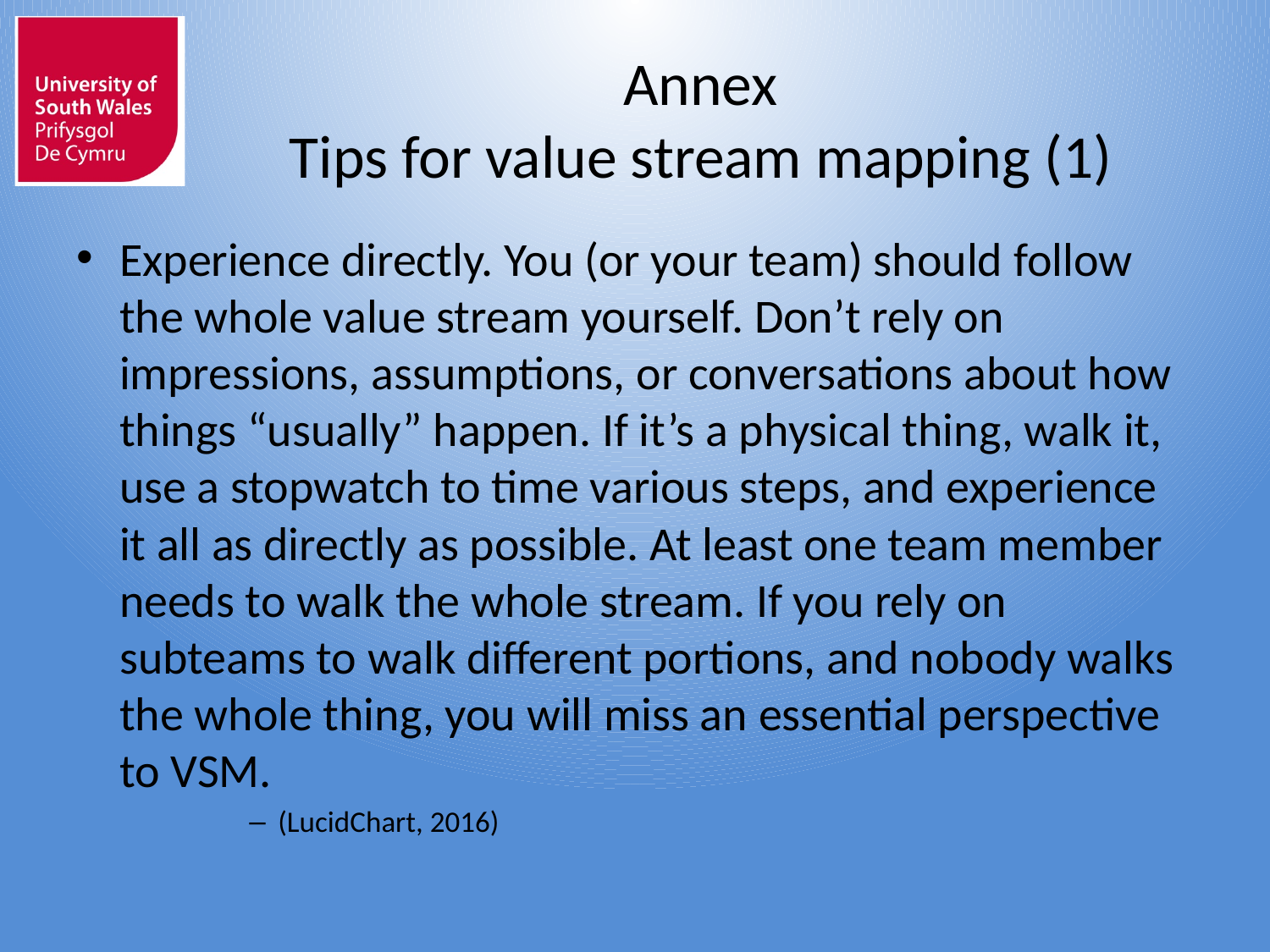

# Annex Tips for value stream mapping (1)
Experience directly. You (or your team) should follow the whole value stream yourself. Don’t rely on impressions, assumptions, or conversations about how things “usually” happen. If it’s a physical thing, walk it, use a stopwatch to time various steps, and experience it all as directly as possible. At least one team member needs to walk the whole stream. If you rely on subteams to walk different portions, and nobody walks the whole thing, you will miss an essential perspective to VSM.
(LucidChart, 2016)